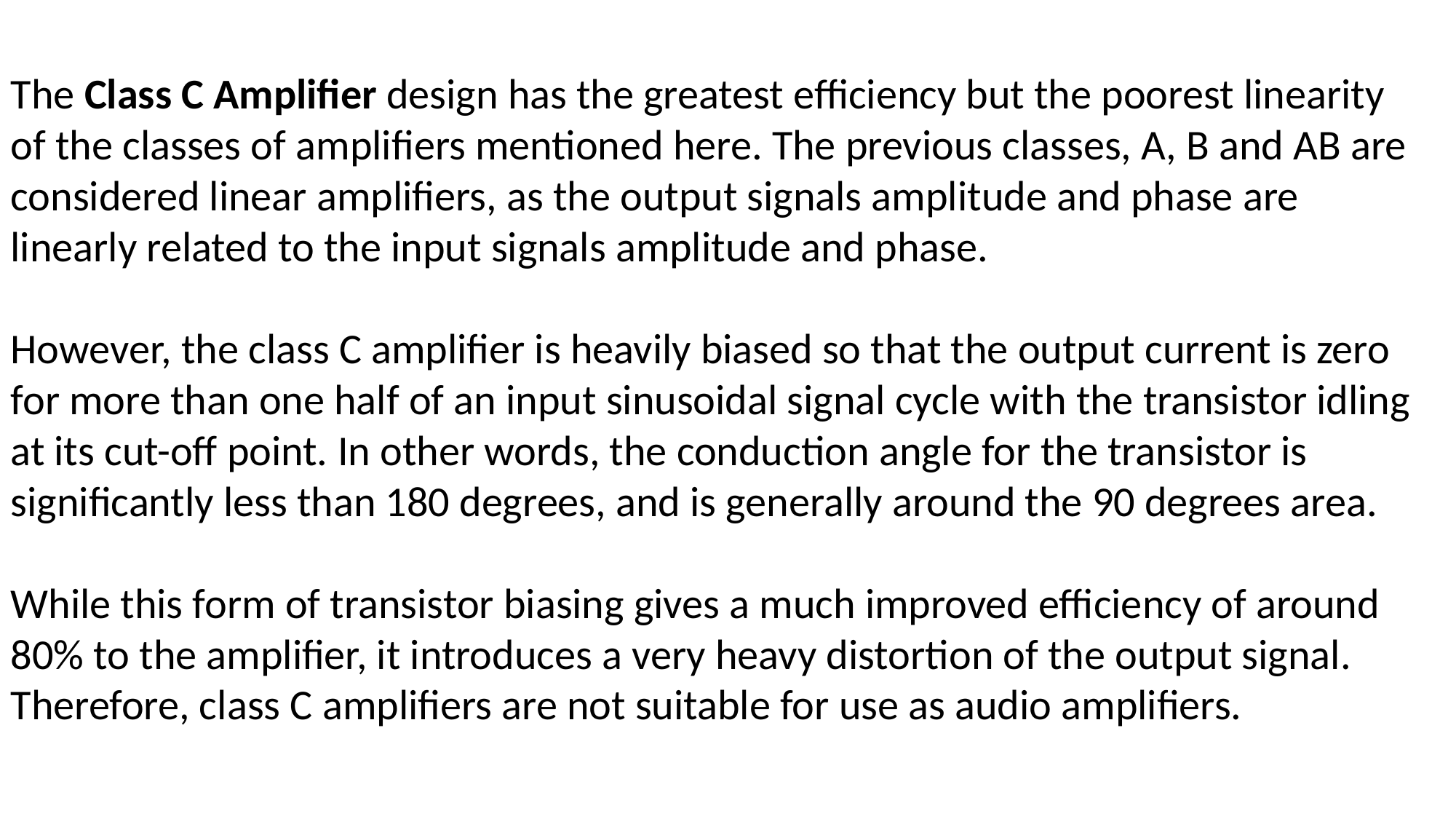

The Class C Amplifier design has the greatest efficiency but the poorest linearity of the classes of amplifiers mentioned here. The previous classes, A, B and AB are considered linear amplifiers, as the output signals amplitude and phase are linearly related to the input signals amplitude and phase.

However, the class C amplifier is heavily biased so that the output current is zero for more than one half of an input sinusoidal signal cycle with the transistor idling at its cut-off point. In other words, the conduction angle for the transistor is significantly less than 180 degrees, and is generally around the 90 degrees area.

While this form of transistor biasing gives a much improved efficiency of around 80% to the amplifier, it introduces a very heavy distortion of the output signal. Therefore, class C amplifiers are not suitable for use as audio amplifiers.